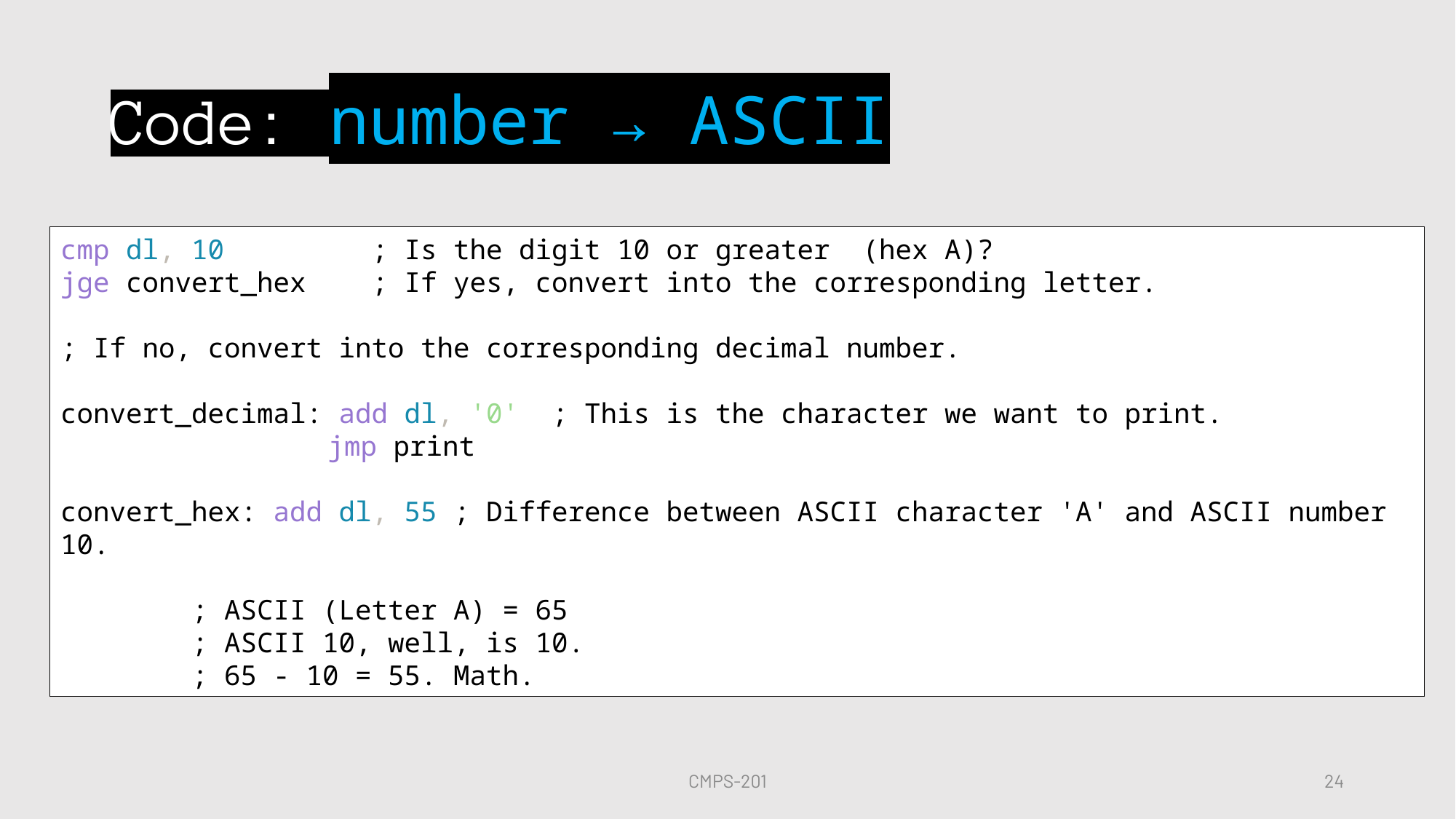

# Code: number → ASCII
cmp dl, 10         ; Is the digit 10 or greater  (hex A)?
jge convert_hex    ; If yes, convert into the corresponding letter.

; If no, convert into the corresponding decimal number.

convert_decimal: add dl, '0'  ; This is the character we want to print.
        	   jmp print
convert_hex: add dl, 55 ; Difference between ASCII character 'A' and ASCII number 10.

        ; ASCII (Letter A) = 65
        ; ASCII 10, well, is 10.
        ; 65 - 10 = 55. Math.
CMPS-201
24